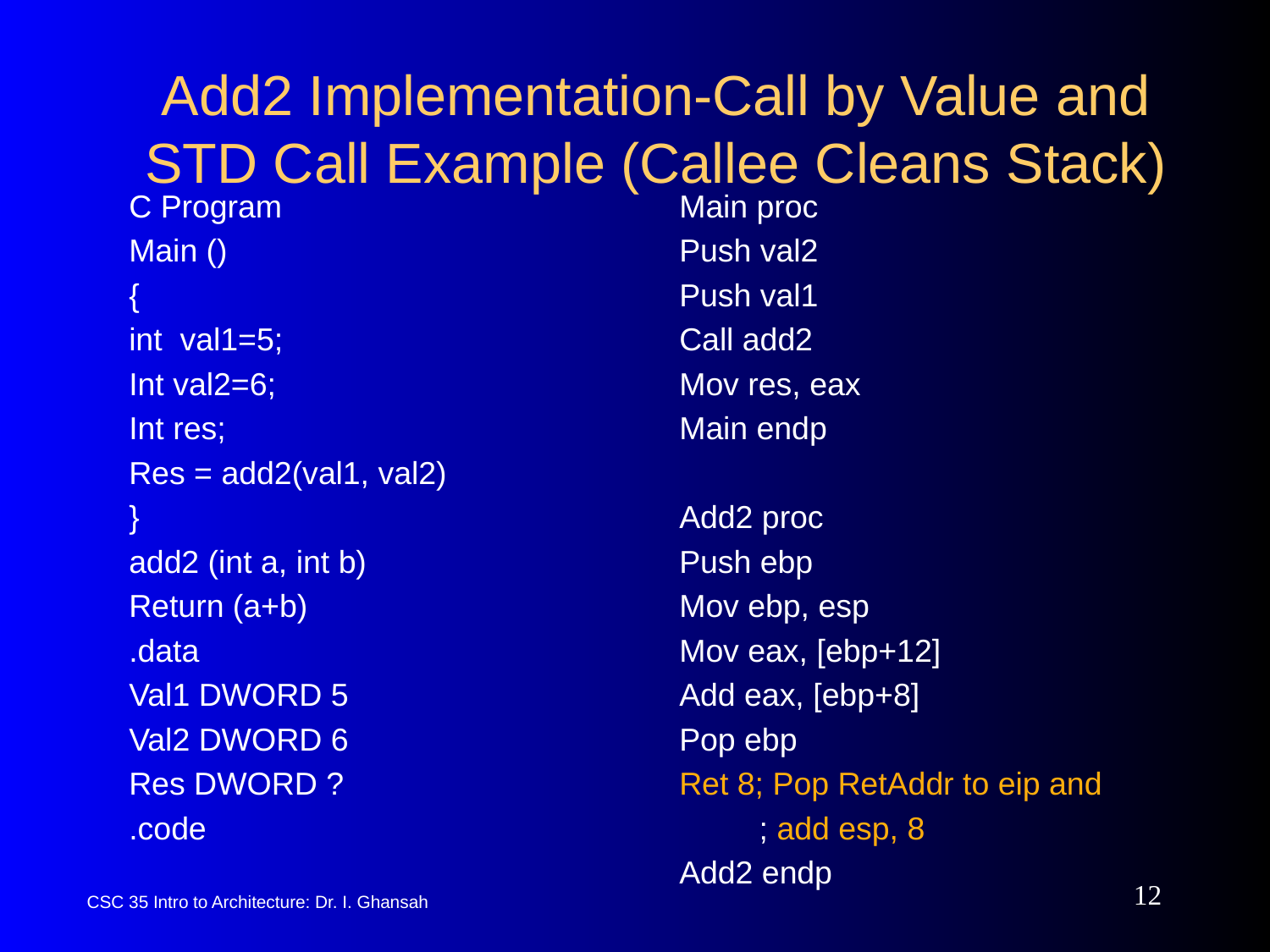

Add2 Implementation-Call by Value and STD Call Example (Callee Cleans Stack)
Main proc
Push val2
Push val1
Call add2
Mov res, eax
Main endp

Add2 proc
Push ebp
Mov ebp, esp
Mov eax, [ebp+12]
Add eax, [ebp+8]
Pop ebp
Ret 8; Pop RetAddr to eip and
         ; add esp, 8
Add2 endp

C Program
Main ()
{
int  val1=5;
Int val2=6;
Int res;
Res = add2(val1, val2)
}
add2 (int a, int b)
Return (a+b)
.data
Val1 DWORD 5
Val2 DWORD 6
Res DWORD ?
.code

12
CSC 35 Intro to Architecture: Dr. I. Ghansah